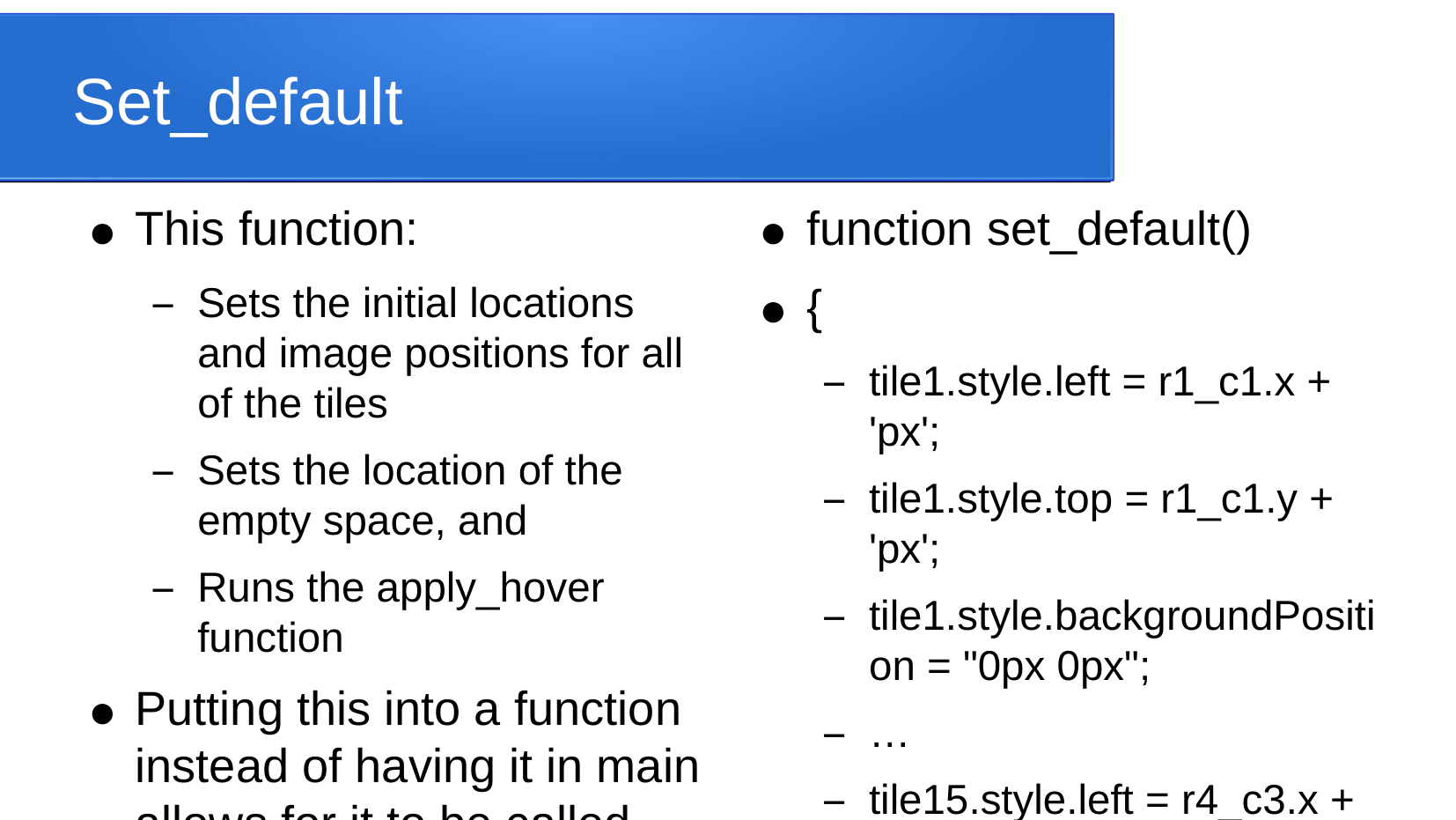

Set_default
This function:
Sets the initial locations and image positions for all of the tiles
Sets the location of the empty space, and
Runs the apply_hover function
Putting this into a function instead of having it in main allows for it to be called from anywhere if the board needs to be reset
function set_default()
{
tile1.style.left = r1_c1.x + 'px';
tile1.style.top = r1_c1.y + 'px';
tile1.style.backgroundPosition = "0px 0px";
…
tile15.style.left = r4_c3.x + 'px';
tile15.style.top = r4_c3.y + 'px';
tile15.style.backgroundPosition = "-200px -300px";

empty = r4_c4;

apply_hover();
}